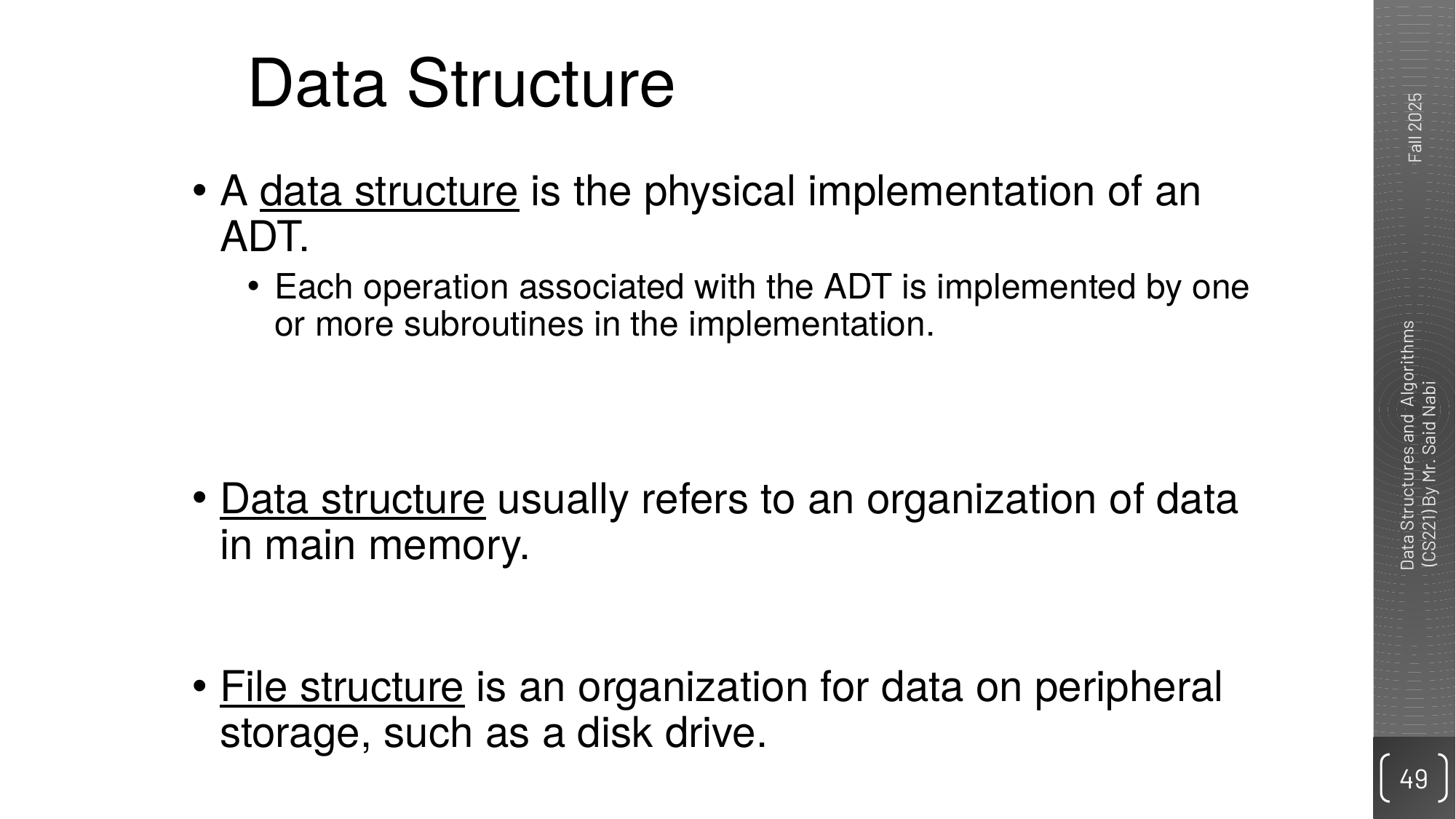

# Data Structure
A data structure is the physical implementation of an ADT.
Each operation associated with the ADT is implemented by one or more subroutines in the implementation.

Data structure usually refers to an organization of data in main memory.

File structure is an organization for data on peripheral storage, such as a disk drive.